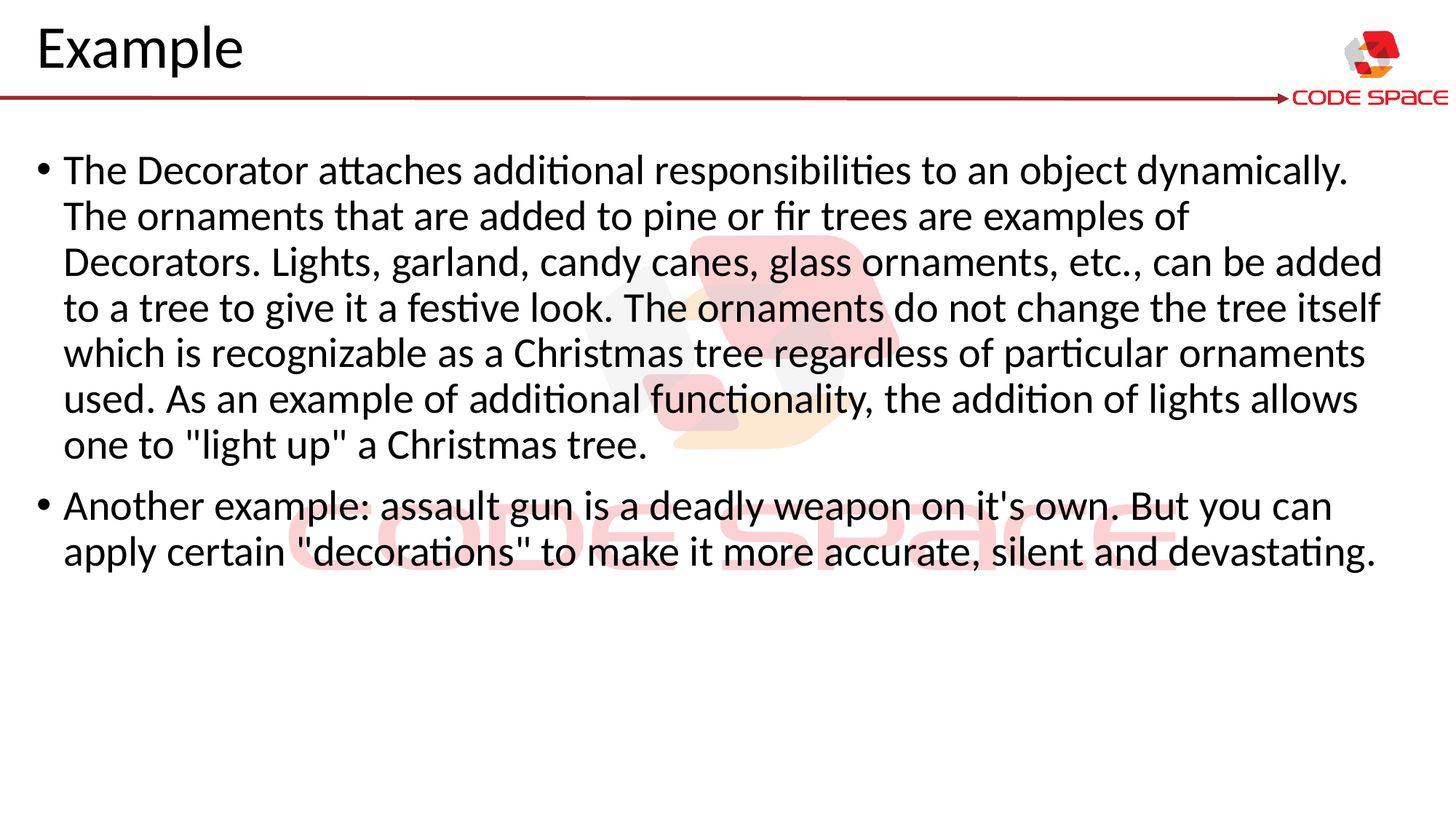

# Example
The Decorator attaches additional responsibilities to an object dynamically. The ornaments that are added to pine or fir trees are examples of Decorators. Lights, garland, candy canes, glass ornaments, etc., can be added to a tree to give it a festive look. The ornaments do not change the tree itself which is recognizable as a Christmas tree regardless of particular ornaments used. As an example of additional functionality, the addition of lights allows one to "light up" a Christmas tree.
Another example: assault gun is a deadly weapon on it's own. But you can apply certain "decorations" to make it more accurate, silent and devastating.